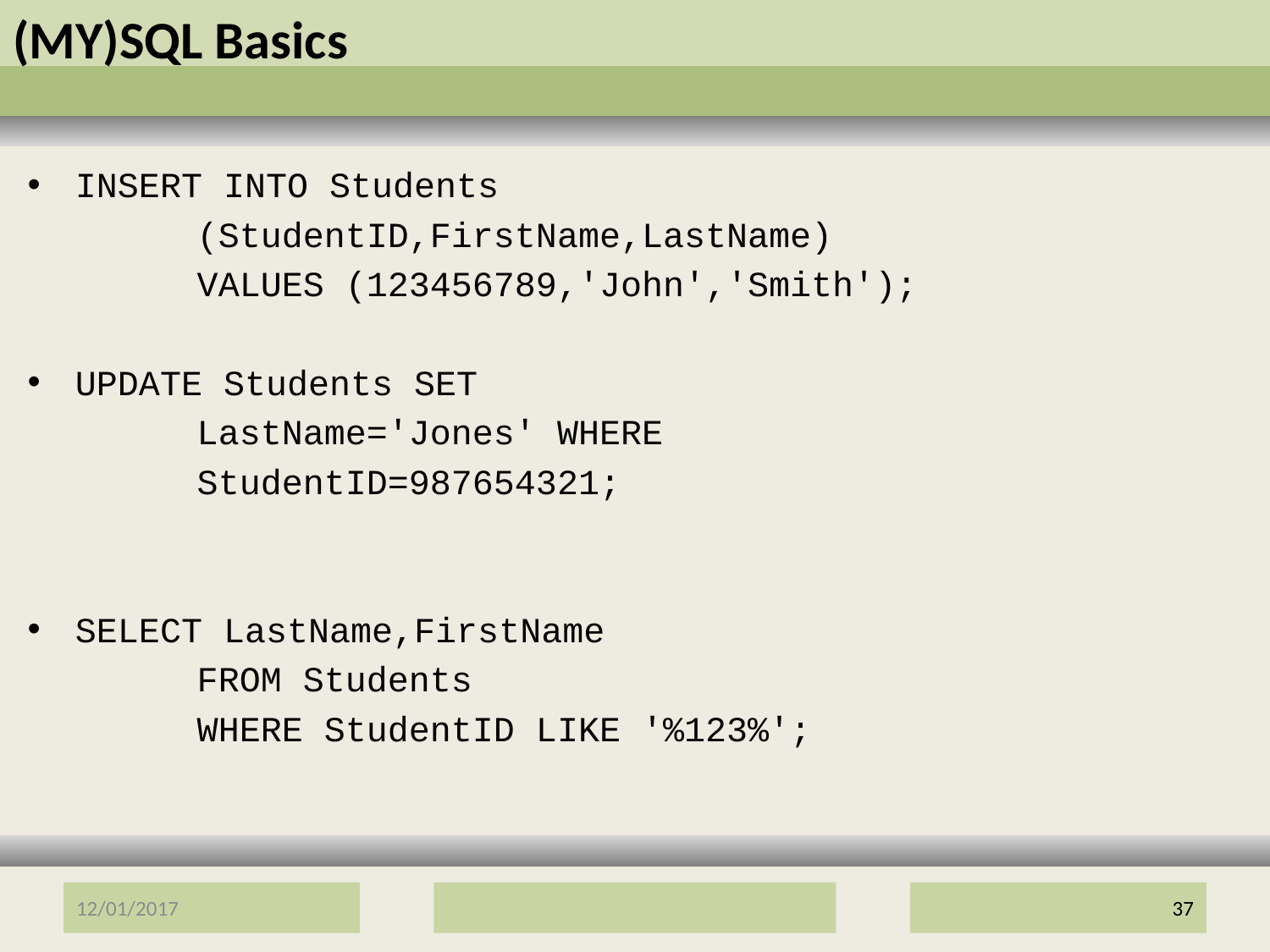

# (MY)SQL Basics
INSERT INTO Students
        (StudentID,FirstName,LastName)
        VALUES (123456789,'John','Smith');

UPDATE Students SET
        LastName='Jones' WHERE
        StudentID=987654321;

SELECT LastName,FirstName
        FROM Students
        WHERE StudentID LIKE '%123%';
12/01/2017

37